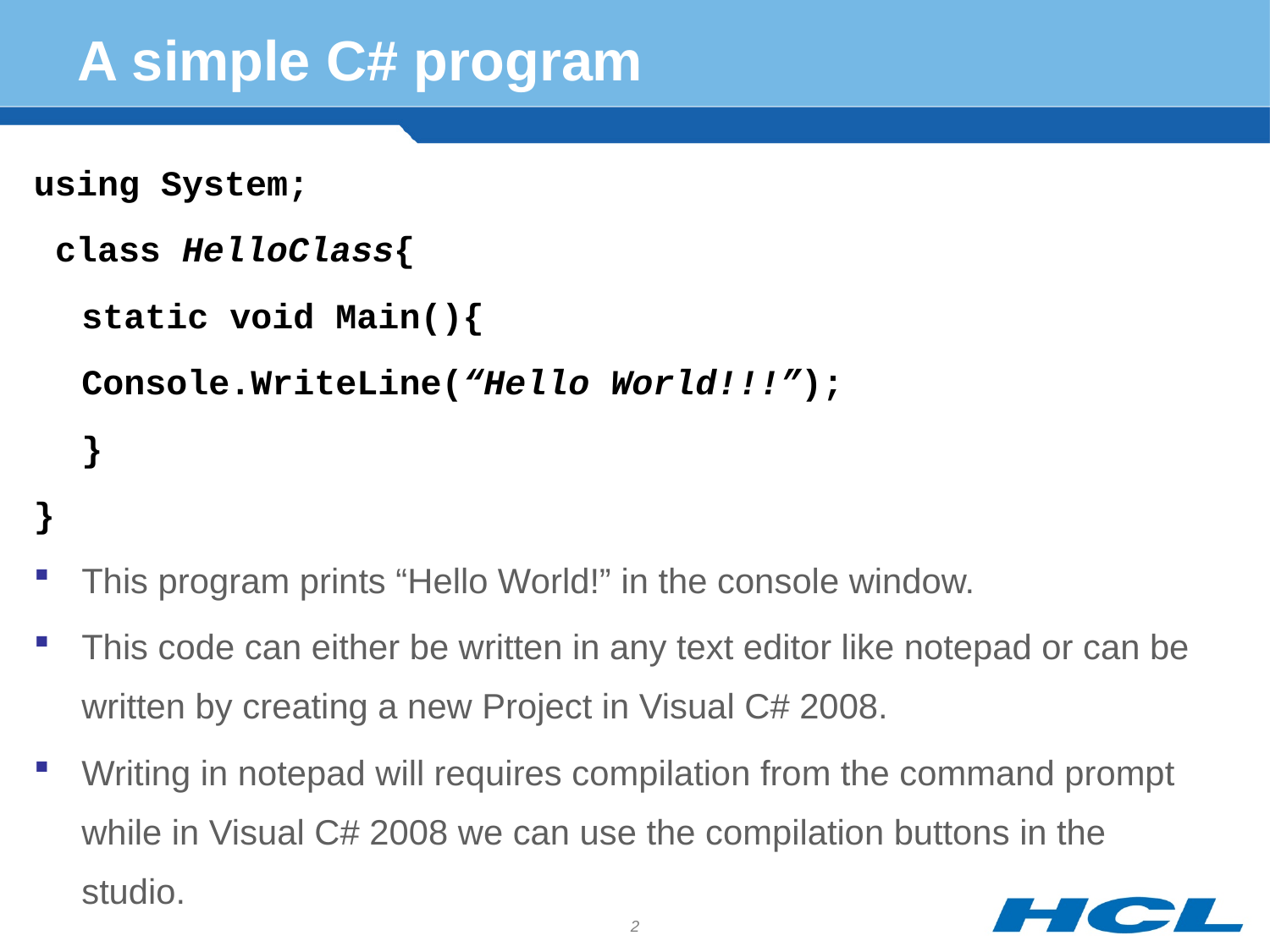

# A simple C# program
using System;
 class HelloClass{
	static void Main(){
	Console.WriteLine(“Hello World!!!”);
	}
}
This program prints “Hello World!” in the console window.
This code can either be written in any text editor like notepad or can be written by creating a new Project in Visual C# 2008.
Writing in notepad will requires compilation from the command prompt while in Visual C# 2008 we can use the compilation buttons in the studio.
2